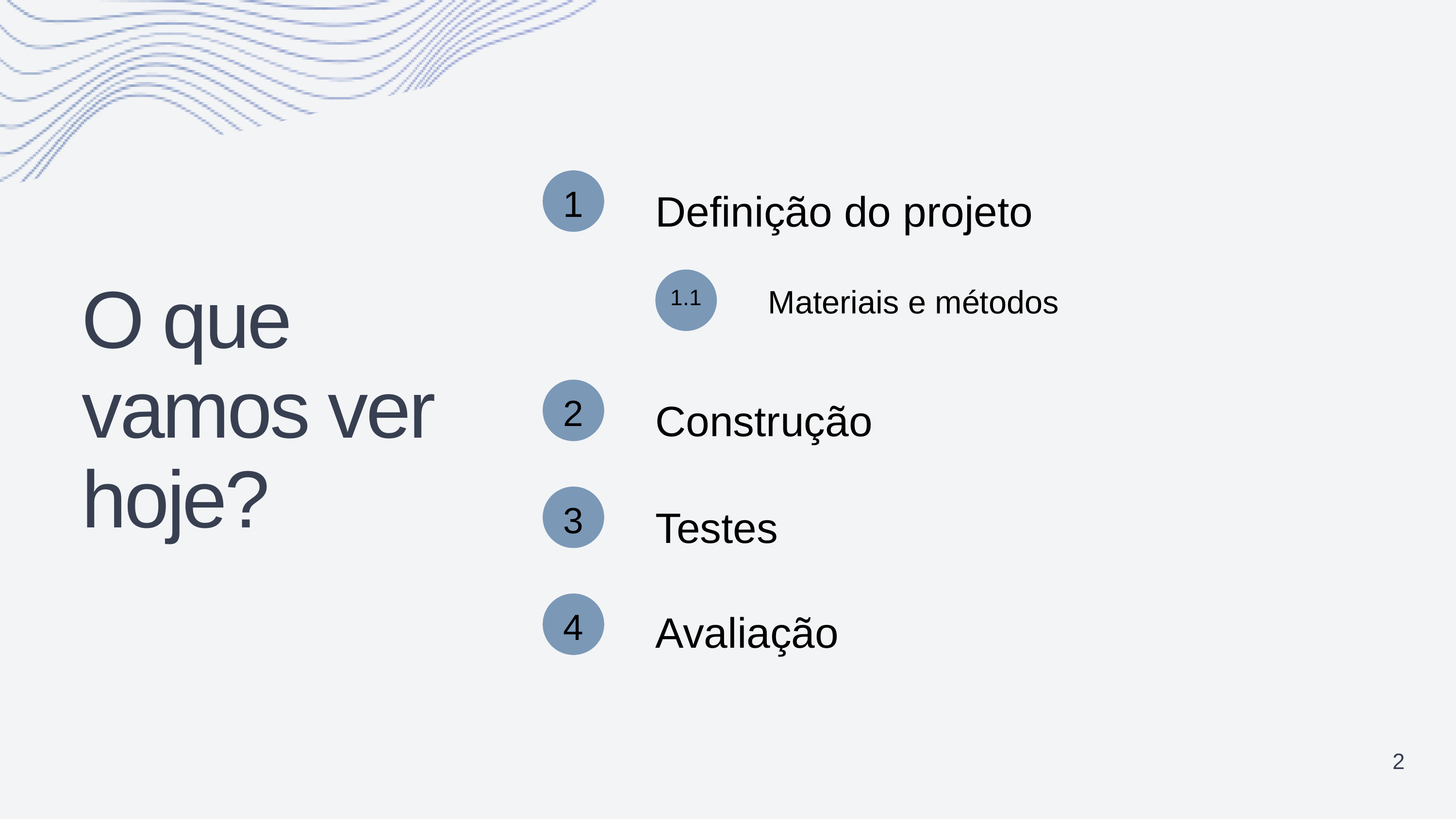

Definição do projeto
1

Materiais e métodos

O que vamos ver hoje?
1.1
Construção
2

Testes
3

Avaliação
4

2